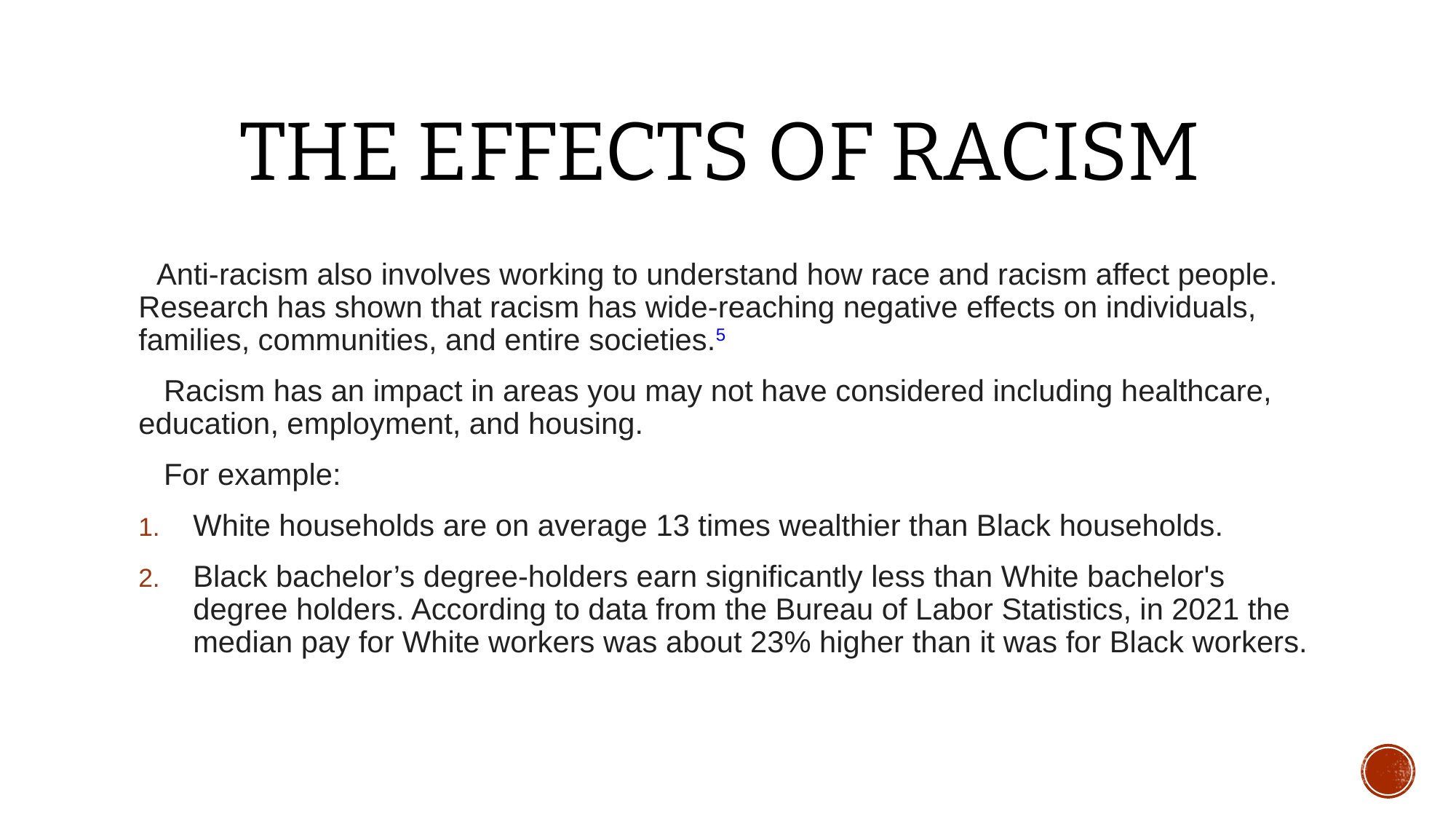

# The effects of racism
   Anti-racism also involves working to understand how race and racism affect people. Research has shown that racism has wide-reaching negative effects on individuals, families, communities, and entire societies.5
   Racism has an impact in areas you may not have considered including healthcare, education, employment, and housing.
   For example:
White households are on average 13 times wealthier than Black households.
Black bachelor’s degree-holders earn significantly less than White bachelor's degree holders. According to data from the Bureau of Labor Statistics, in 2021 the median pay for White workers was about 23% higher than it was for Black workers.